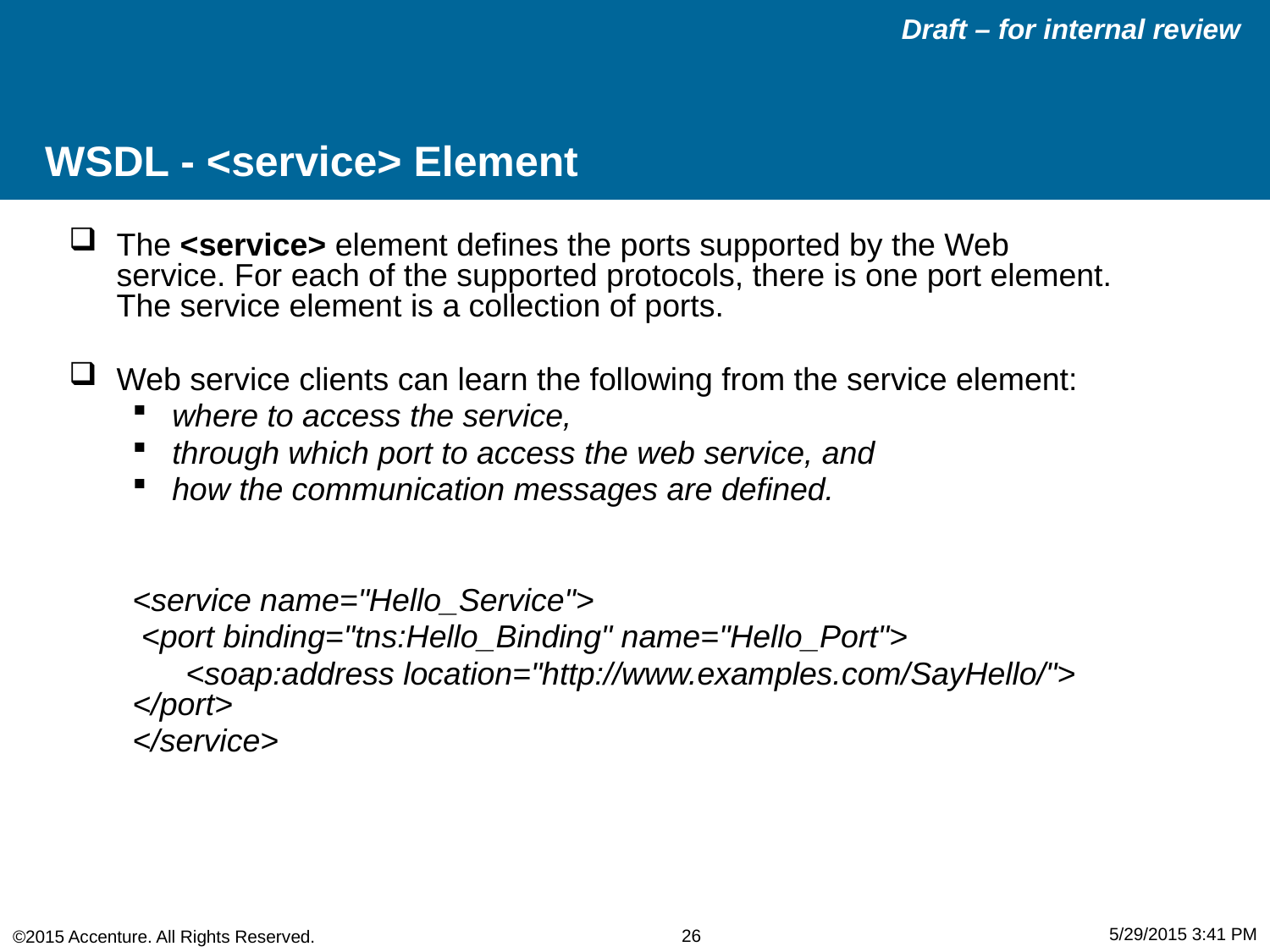

# WSDL - <service> Element
The <service> element defines the ports supported by the Web service. For each of the supported protocols, there is one port element. The service element is a collection of ports.

Web service clients can learn the following from the service element:
where to access the service,
through which port to access the web service, and
how the communication messages are defined.

<service name="Hello_Service">
 <port binding="tns:Hello_Binding" name="Hello_Port">
      <soap:address location="http://www.examples.com/SayHello/"> </port>
</service>
5/29/2015 3:41 PM
26
©2015 Accenture. All Rights Reserved.